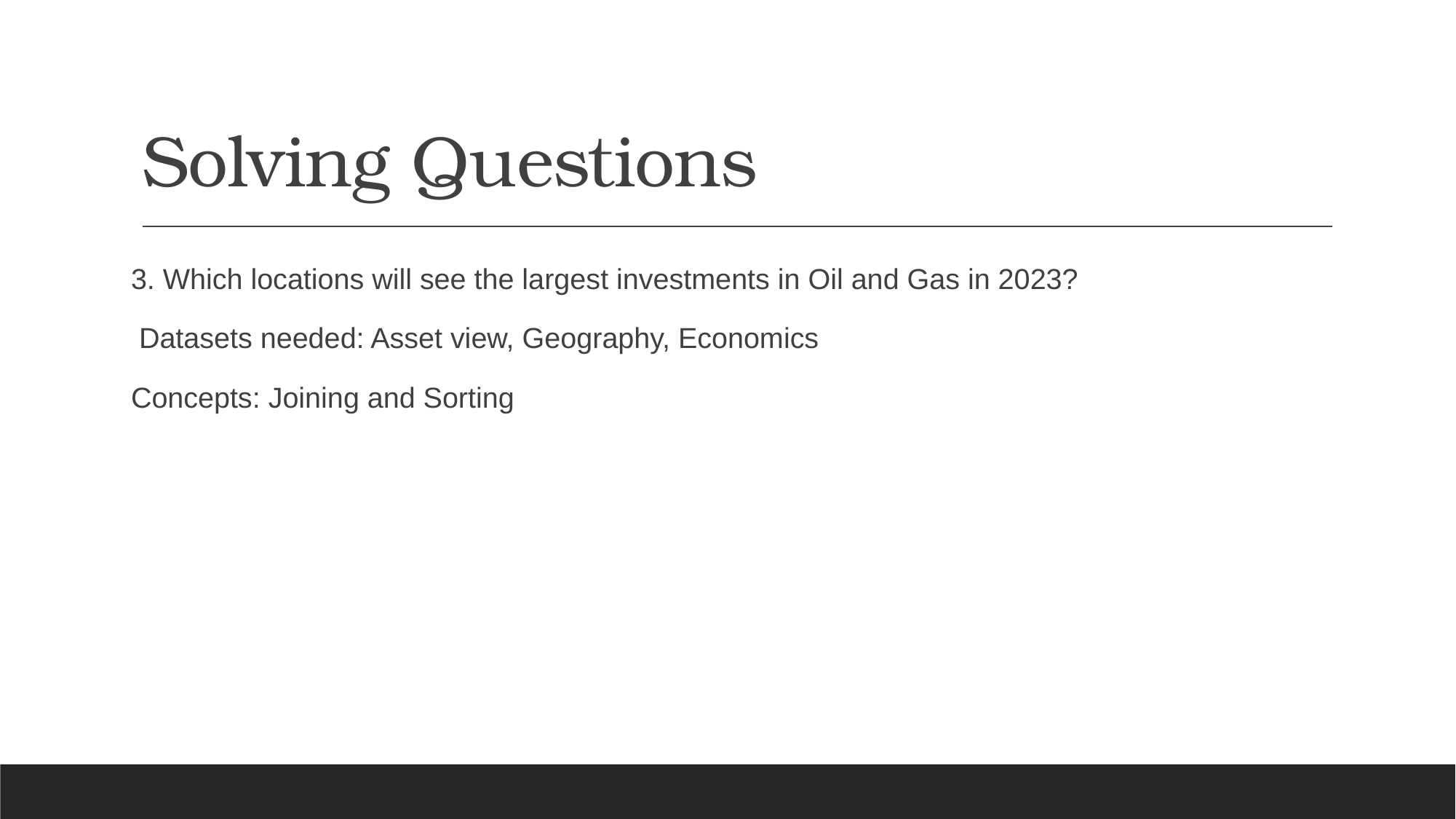

# Solving Questions
3. Which locations will see the largest investments in Oil and Gas in 2023?
 Datasets needed: Asset view, Geography, Economics
Concepts: Joining and Sorting